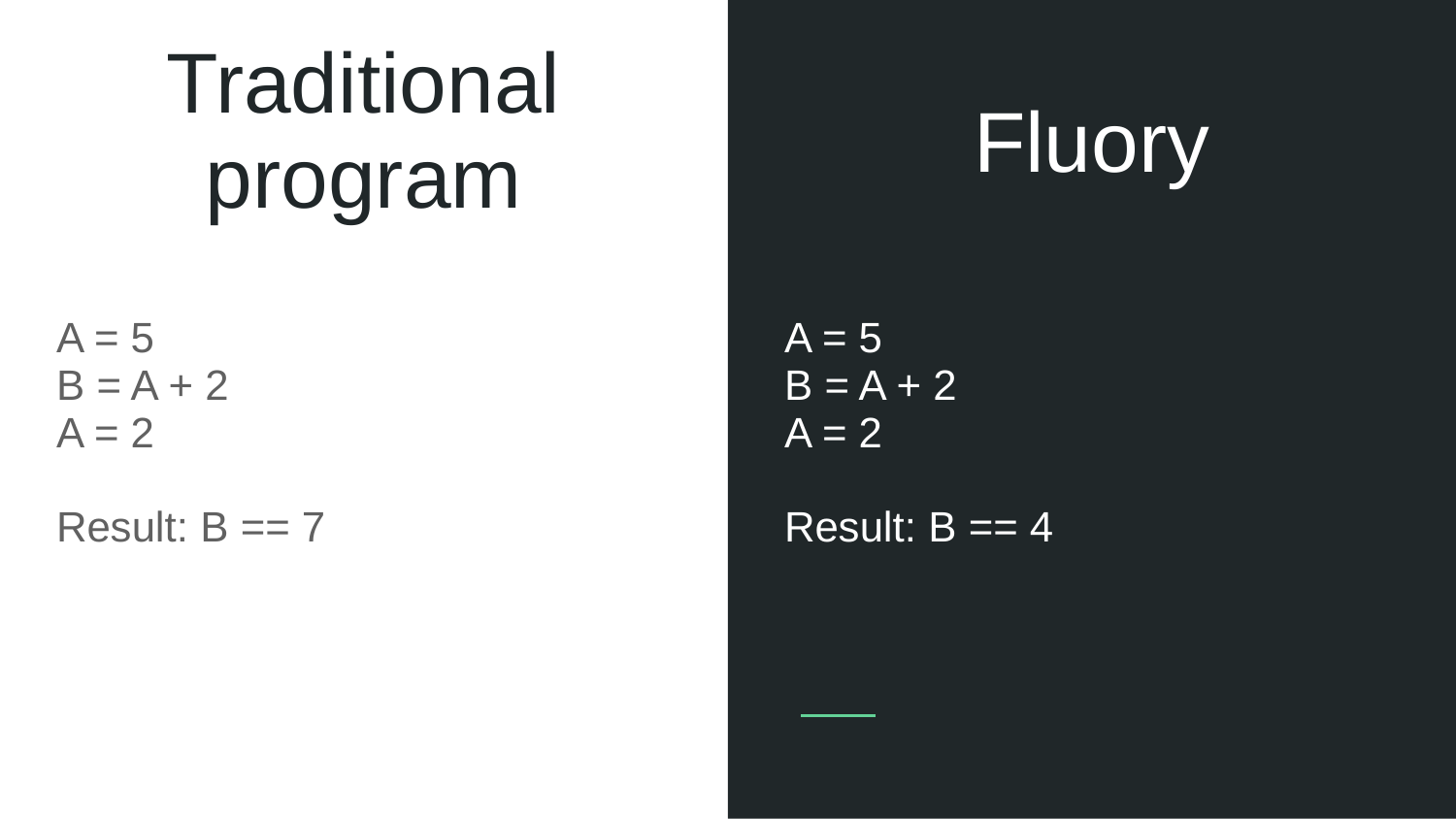

# Traditional program
Fluory
A = 5
B = A + 2
A = 2

Result: B == 7
A = 5
B = A + 2
A = 2

Result: B == 4